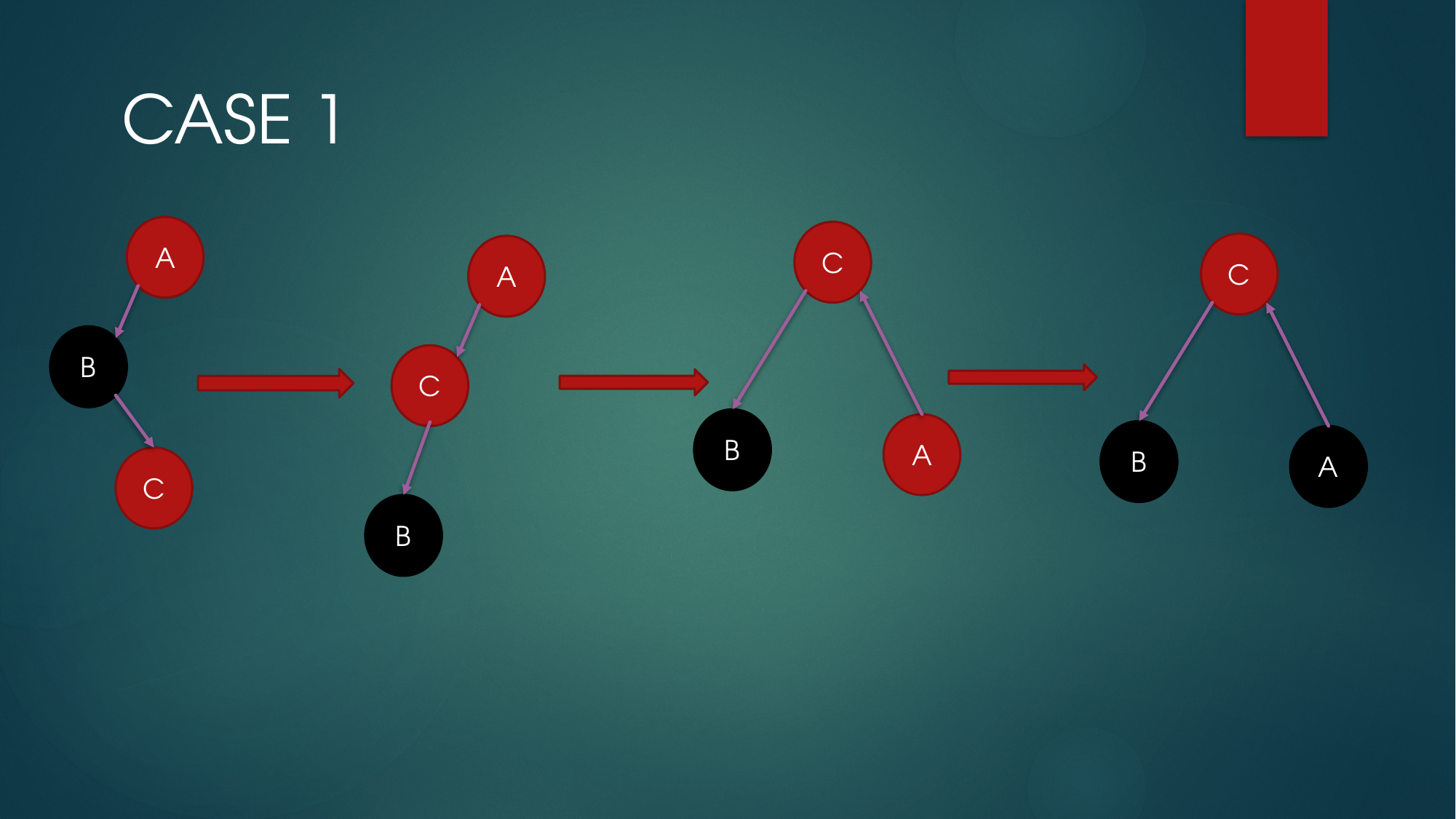

CASE 1
A
C
C
A
B
C

B
A
B
A
C
B